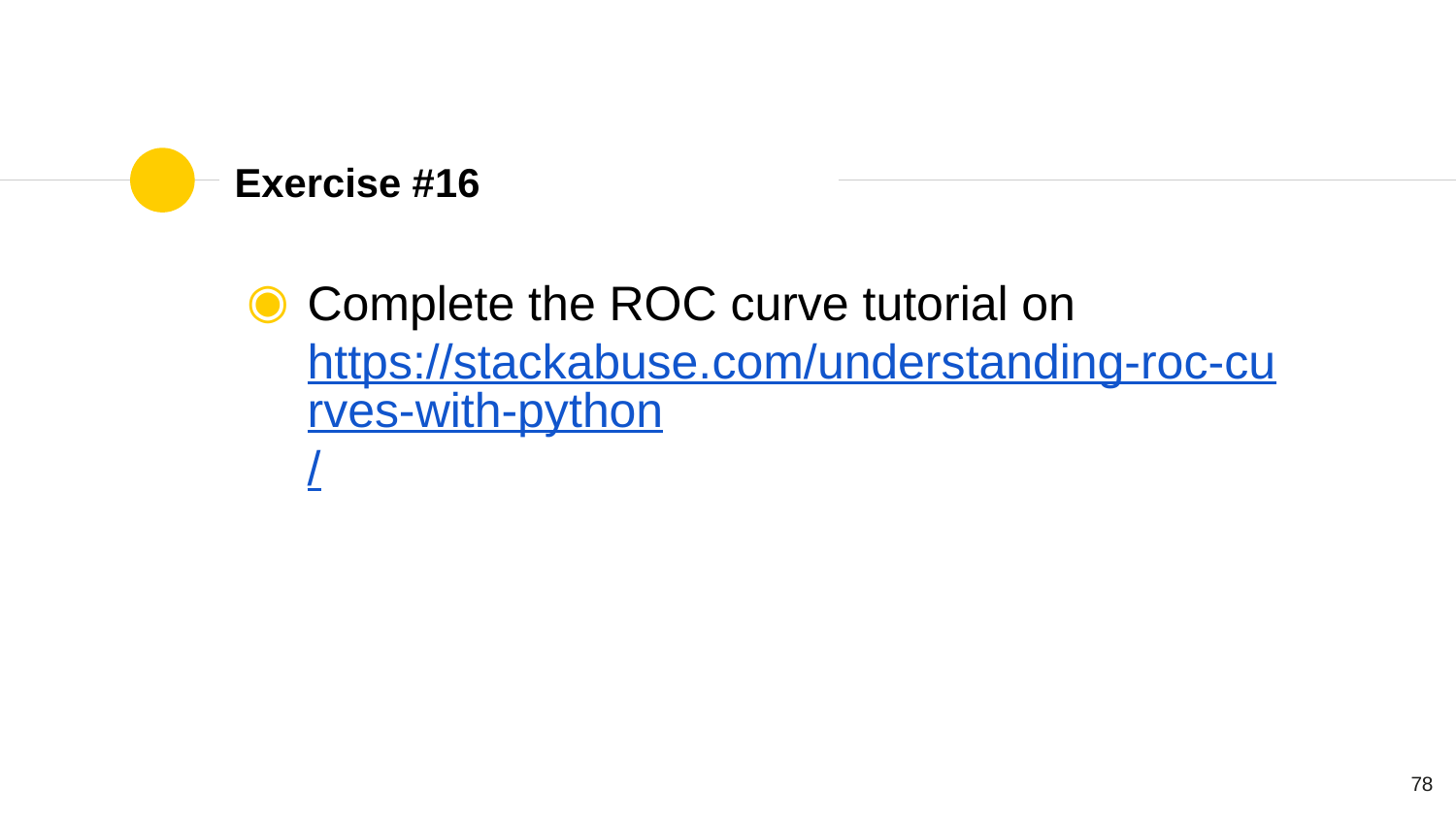

# Exercise #16
Complete the ROC curve tutorial on https://stackabuse.com/understanding-roc-curves-with-python/
78